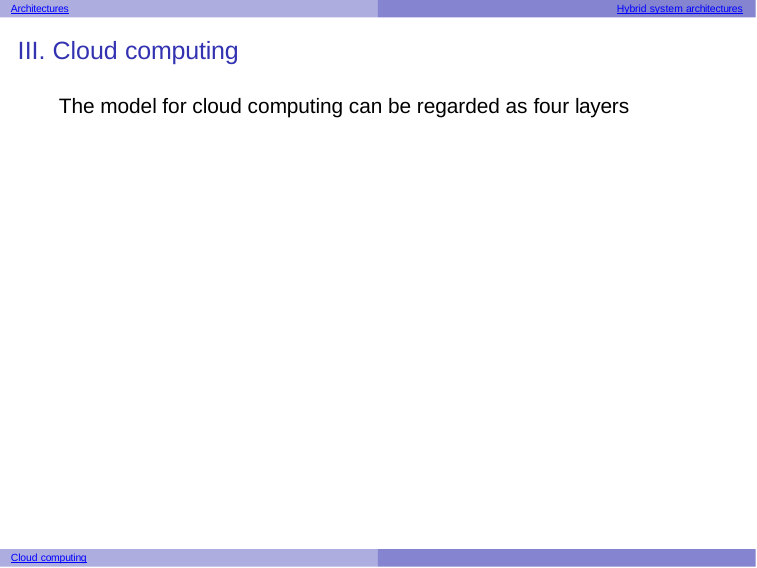

Architectures
Hybrid system architectures
III. Cloud computing
The model for cloud computing can be regarded as four layers

Cloud computing